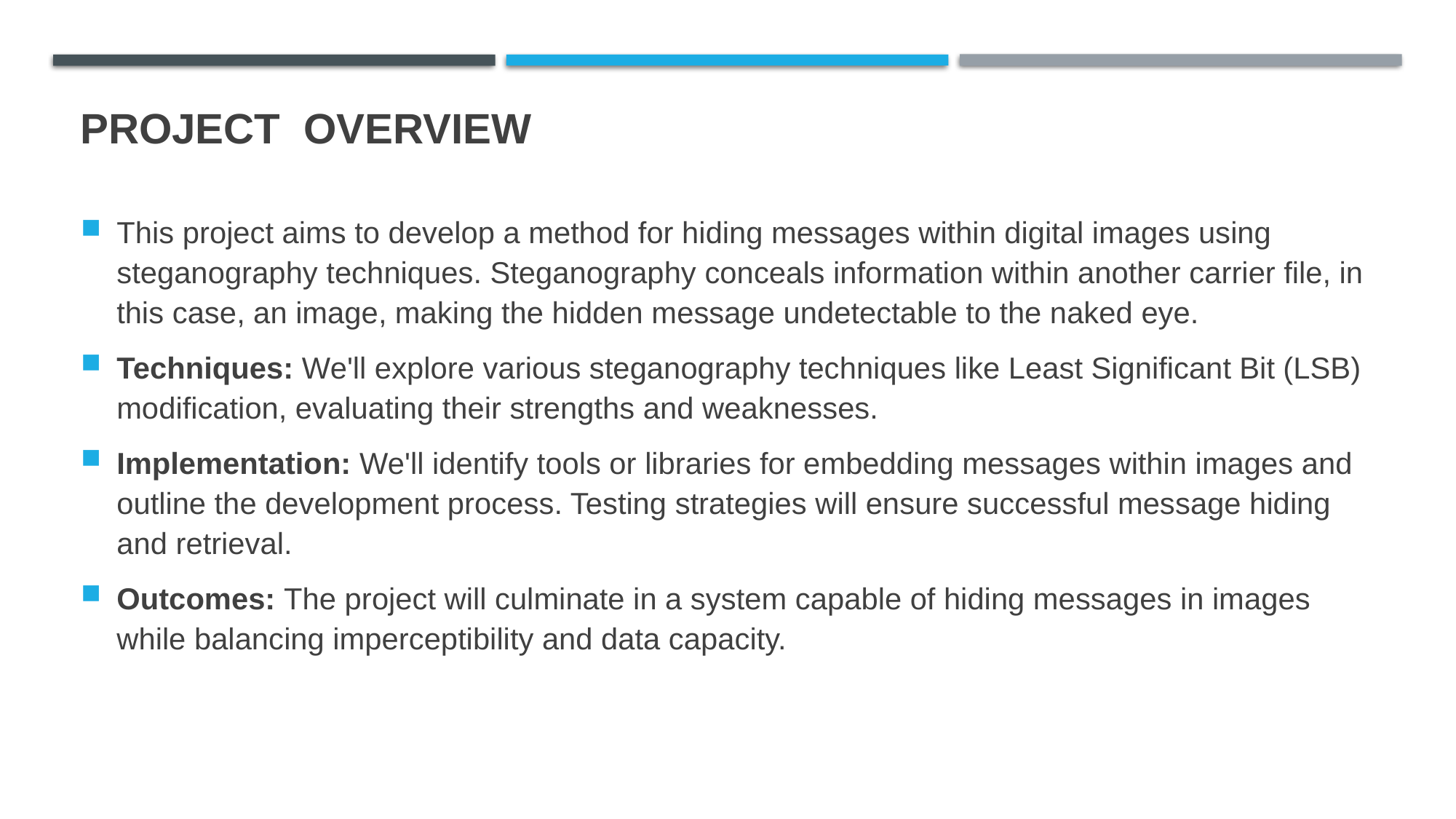

# PROJECT  OVERVIEW
This project aims to develop a method for hiding messages within digital images using steganography techniques. Steganography conceals information within another carrier file, in this case, an image, making the hidden message undetectable to the naked eye.
Techniques: We'll explore various steganography techniques like Least Significant Bit (LSB) modification, evaluating their strengths and weaknesses.
Implementation: We'll identify tools or libraries for embedding messages within images and outline the development process. Testing strategies will ensure successful message hiding and retrieval.
Outcomes: The project will culminate in a system capable of hiding messages in images while balancing imperceptibility and data capacity.